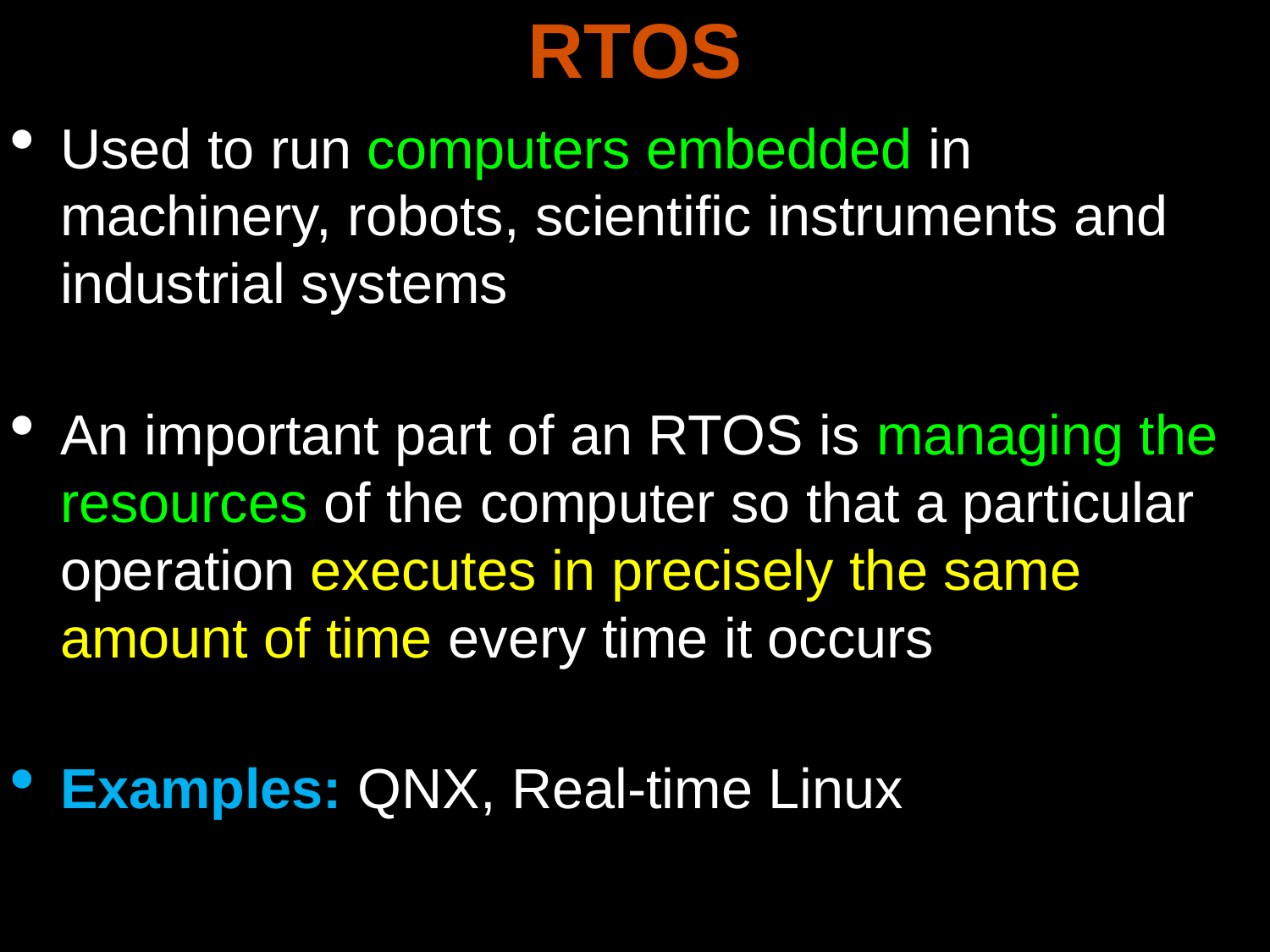

RTOS
Used to run computers embedded in machinery, robots, scientific instruments and industrial systems

An important part of an RTOS is managing the resources of the computer so that a particular operation executes in precisely the same amount of time every time it occurs

Examples: QNX, Real-time Linux